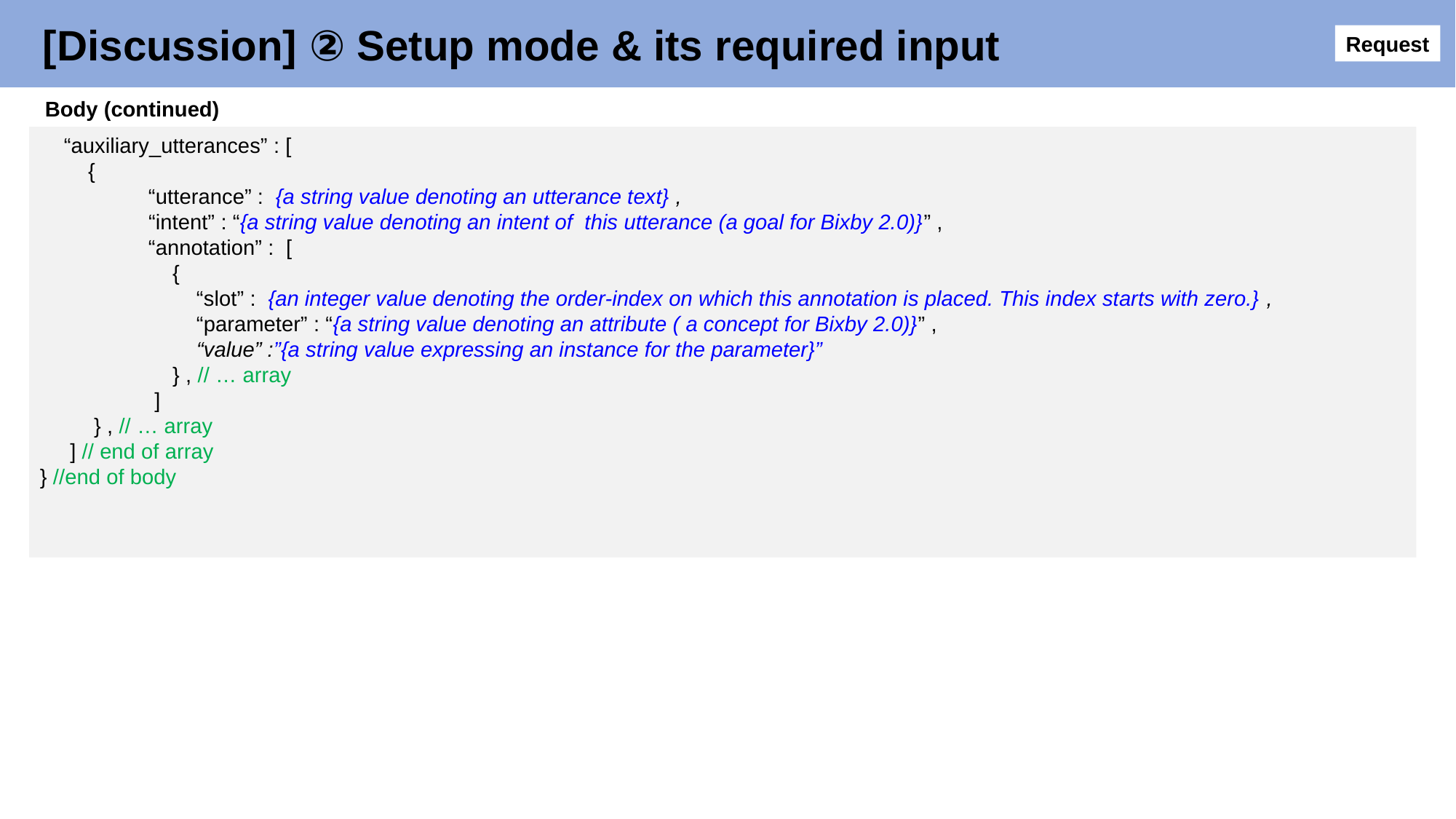

[Discussion] ② Setup mode & its required input
Request
Body (continued)
    “auxiliary_utterances” : [
        {
         “utterance” :  {a string value denoting an utterance text} ,
         “intent” : “{a string value denoting an intent of  this utterance (a goal for Bixby 2.0)}” ,
         “annotation” :  [
             {
                 “slot” :  {an integer value denoting the order-index on which this annotation is placed. This index starts with zero.} ,
                 “parameter” : “{a string value denoting an attribute ( a concept for Bixby 2.0)}” ,
                 “value” :”{a string value expressing an instance for the parameter}”
             } , // … array
          ]
         } , // … array
     ] // end of array
} //end of body